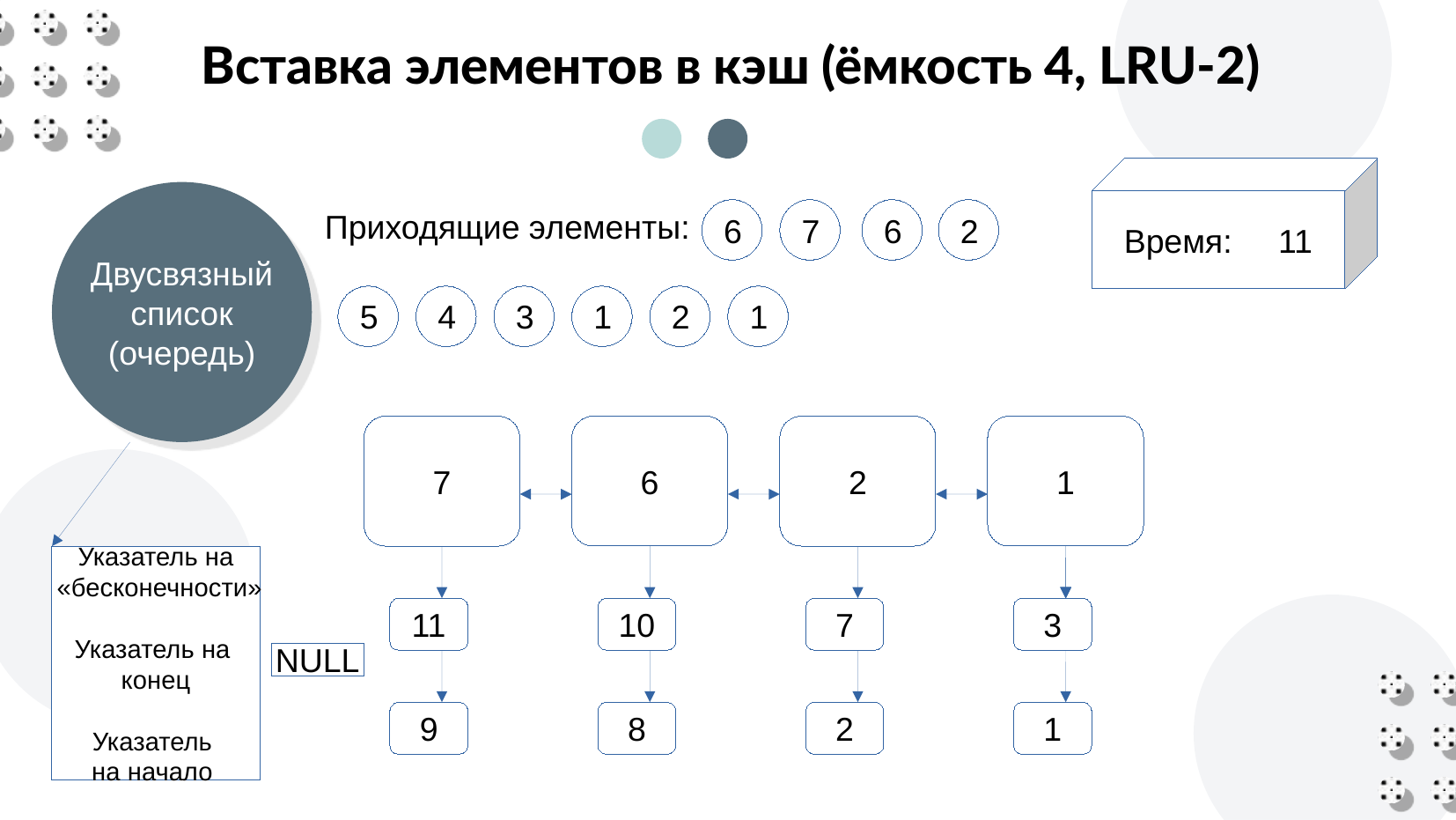

Вставка элементов в кэш (ёмкость 4, LRU-2)

Время:     11
Двусвязный
список
(очередь)
Приходящие элементы:
6
7
6
2
5
4
3
1
2
1
6
1
7
2

Указатель на
 «бесконечности»

Указатель на
конец

Указатель
на начало

11
10
7
3
NULL

9
8
2
1